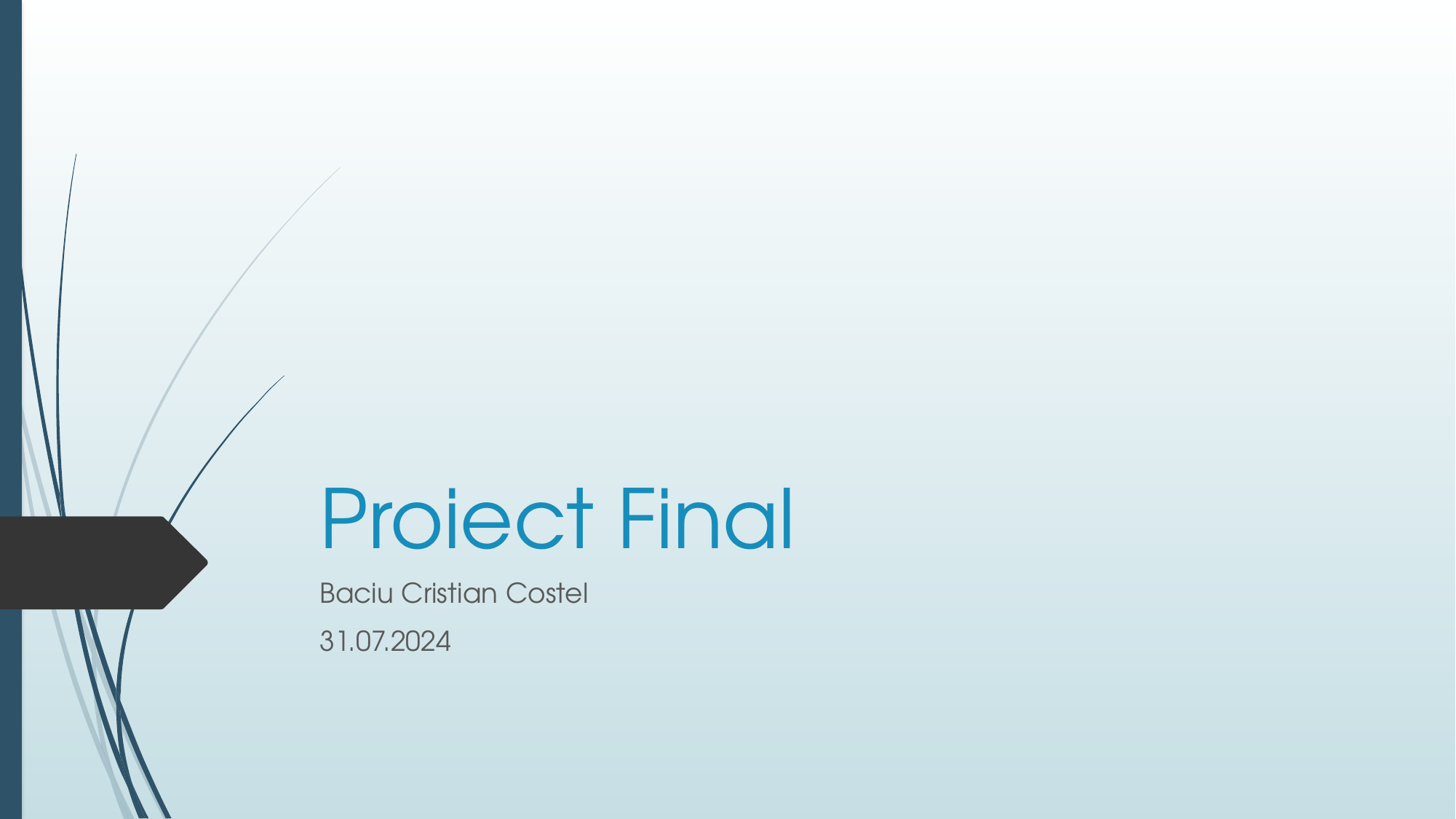

# Proiect Final
Baciu Cristian Costel
31.07.2024